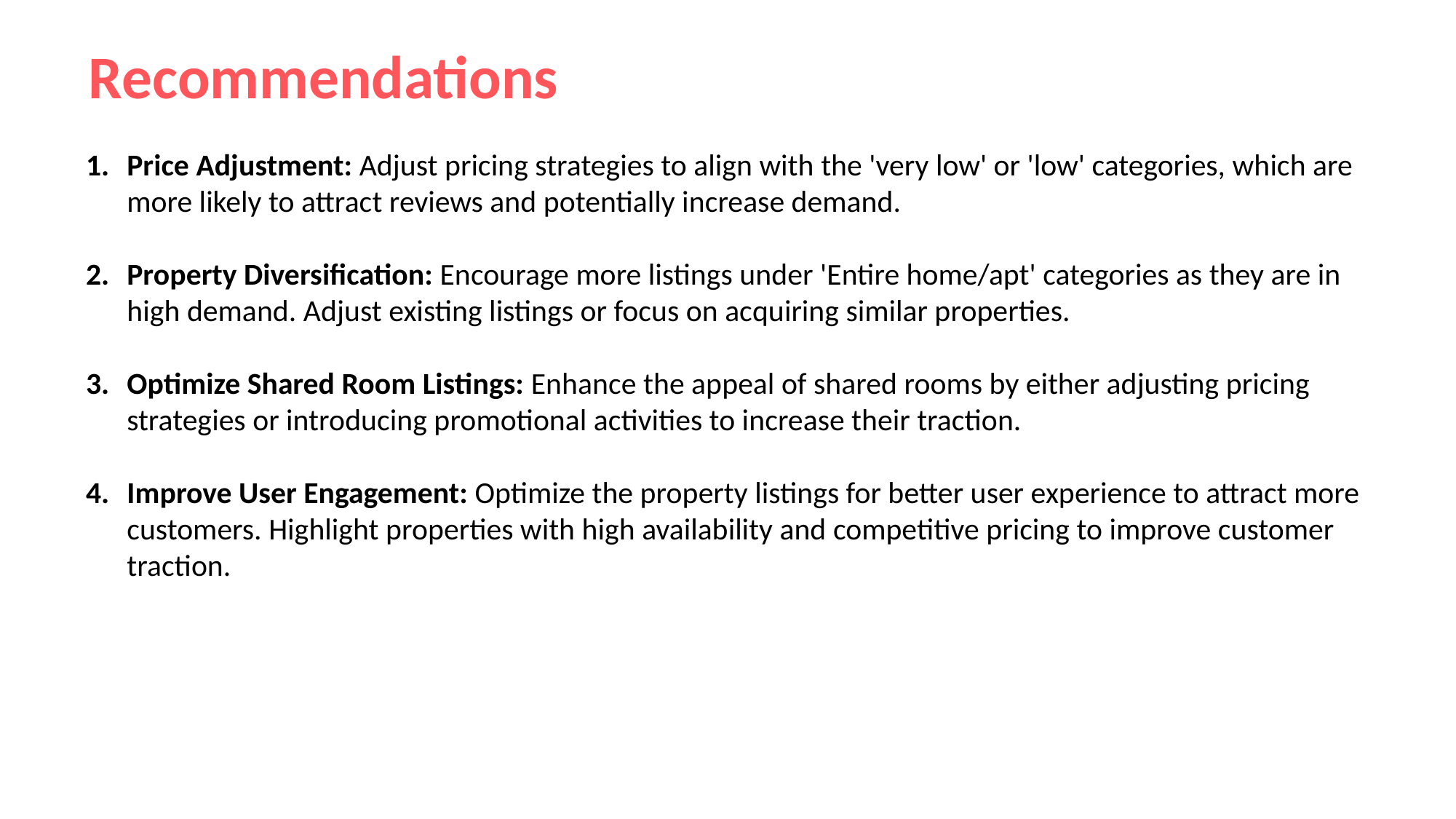

Recommendations
Price Adjustment: Adjust pricing strategies to align with the 'very low' or 'low' categories, which are more likely to attract reviews and potentially increase demand.

Property Diversification: Encourage more listings under 'Entire home/apt' categories as they are in high demand. Adjust existing listings or focus on acquiring similar properties.

Optimize Shared Room Listings: Enhance the appeal of shared rooms by either adjusting pricing strategies or introducing promotional activities to increase their traction.

Improve User Engagement: Optimize the property listings for better user experience to attract more customers. Highlight properties with high availability and competitive pricing to improve customer traction.